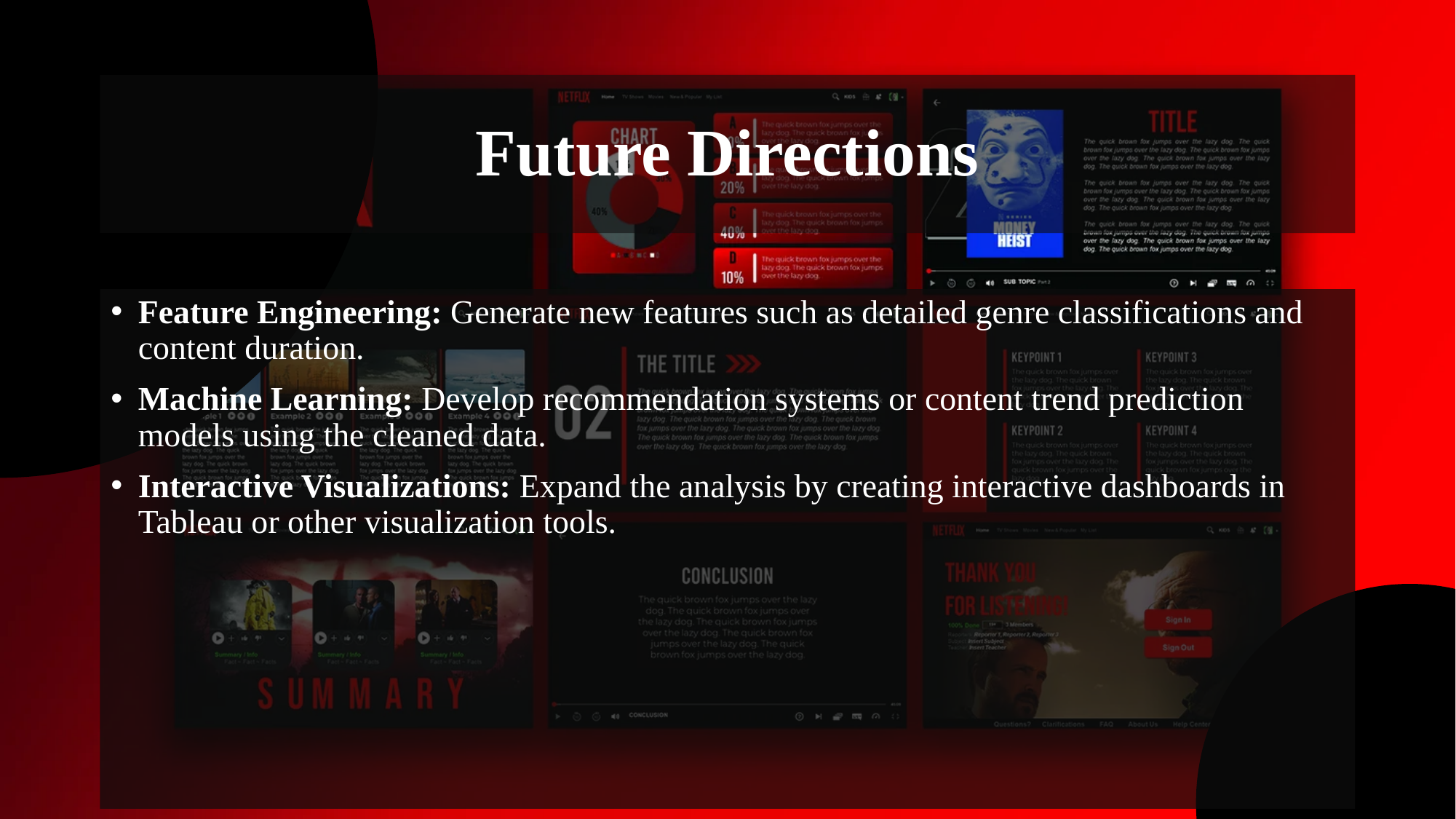

# Future Directions
Feature Engineering: Generate new features such as detailed genre classifications and content duration.
Machine Learning: Develop recommendation systems or content trend prediction models using the cleaned data.
Interactive Visualizations: Expand the analysis by creating interactive dashboards in Tableau or other visualization tools.